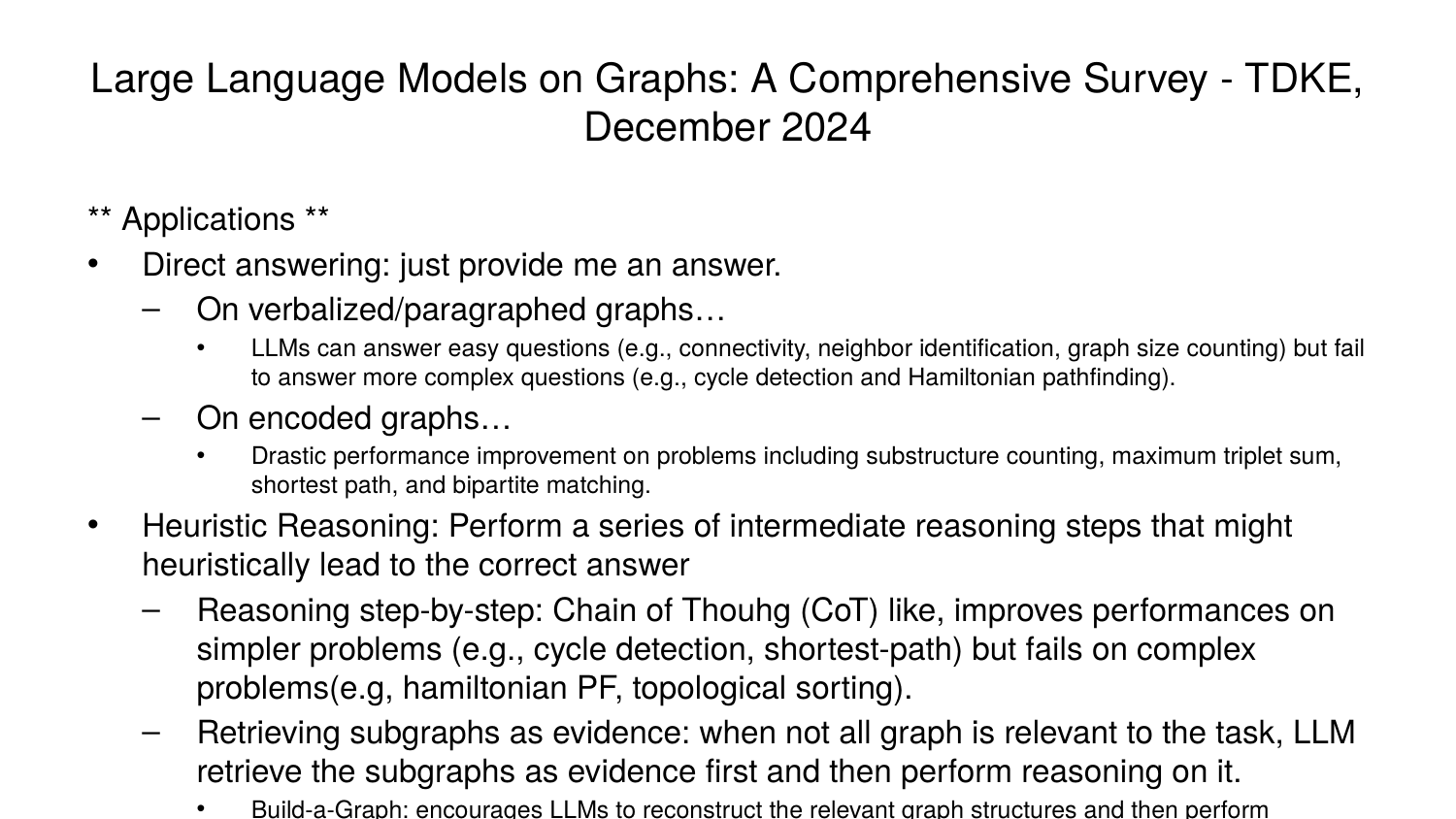

# Large Language Models on Graphs: A Comprehensive Survey - TDKE, December 2024
** Applications **
Direct answering: just provide me an answer.
On verbalized/paragraphed graphs…
LLMs can answer easy questions (e.g., connectivity, neighbor identification, graph size counting) but fail to answer more complex questions (e.g., cycle detection and Hamiltonian pathfinding).
On encoded graphs…
Drastic performance improvement on problems including substructure counting, maximum triplet sum, shortest path, and bipartite matching.
Heuristic Reasoning: Perform a series of intermediate reasoning steps that might heuristically lead to the correct answer
Reasoning step-by-step: Chain of Thouhg (CoT) like, improves performances on simpler problems (e.g., cycle detection, shortest-path) but fails on complex problems(e.g, hamiltonian PF, topological sorting).
Retrieving subgraphs as evidence: when not all graph is relevant to the task, LLM retrieve the subgraphs as evidence first and then perform reasoning on it.
Build-a-Graph: encourages LLMs to reconstruct the relevant graph structures and then perform reasoning on them. This
Context-Summarization: encourages LLMs to summarize the key nodes, edges, or sub-graphs and perform reasoning.
Searching on Graphs: e.g., DFS, BFS.
At each step LLM decides if answer the question or explore one node through an edge (good for scaling in graph size)
Algorithmic Reasoning: prompts the LLMs to recall the algorithms that are relevant to the questions and then perform reasoning step by step according to the algorithms. bad results
** Overall, no consensus on how to represent graphs **